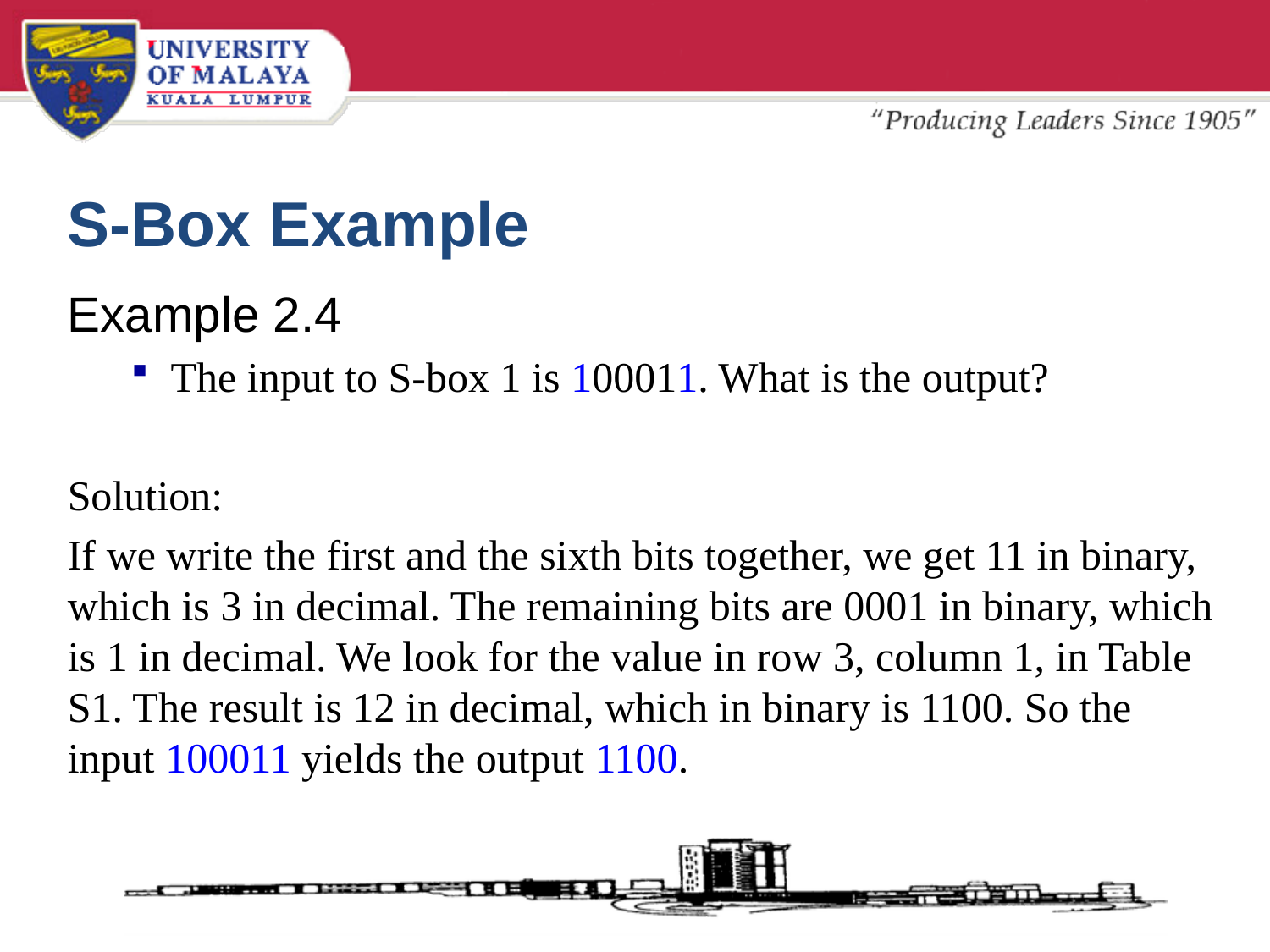

# S-Box Example
Example 2.4
The input to S-box 1 is 100011. What is the output?

Solution:
If we write the first and the sixth bits together, we get 11 in binary, which is 3 in decimal. The remaining bits are 0001 in binary, which is 1 in decimal. We look for the value in row 3, column 1, in Table S1. The result is 12 in decimal, which in binary is 1100. So the input 100011 yields the output 1100.